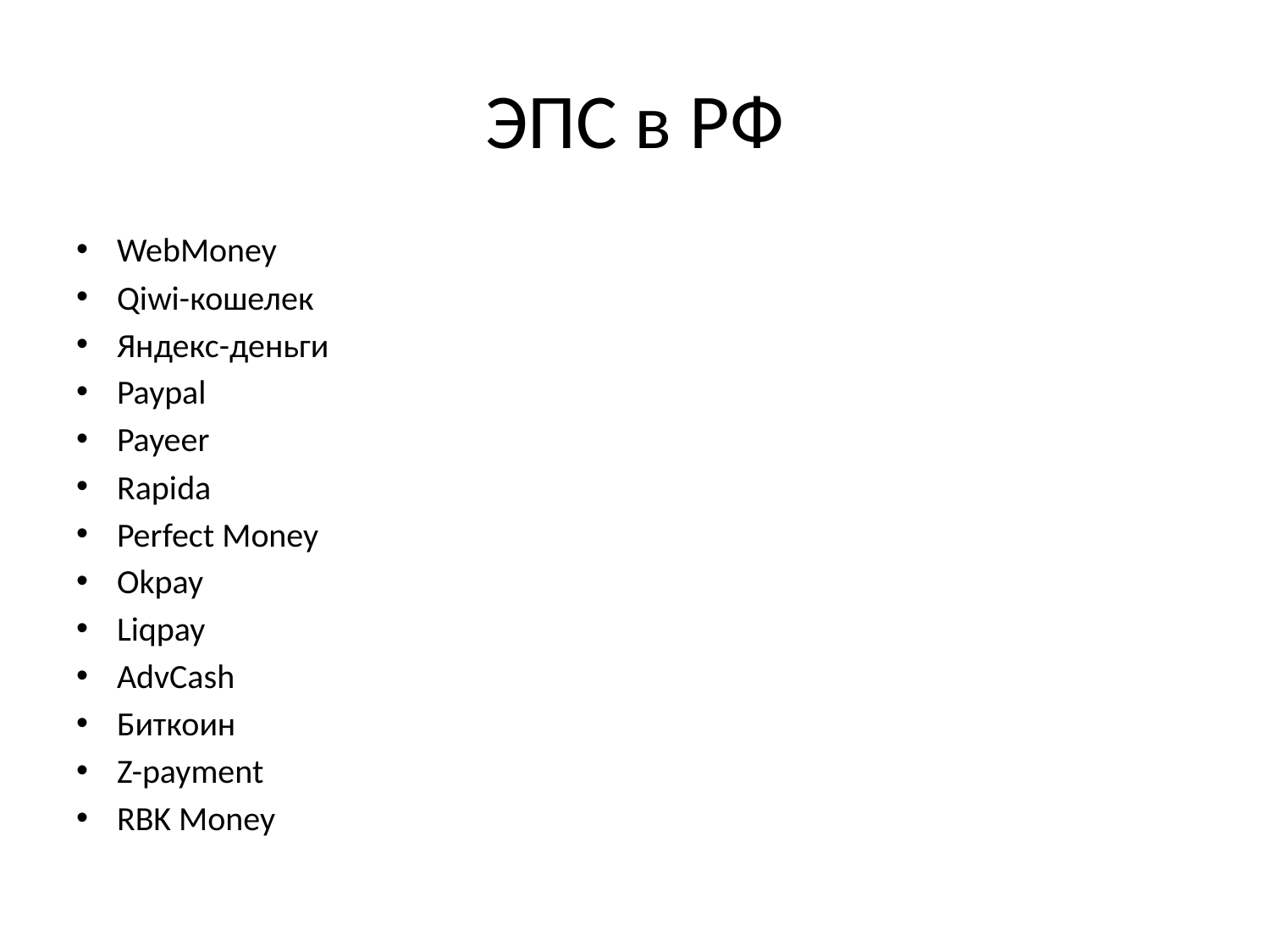

# ЭПС в РФ
WebMoney
Qiwi-кошелек
Яндекс-деньги
Paypal
Payeer
Rapida
Perfect Money
Okpay
Liqpay
AdvCash
Биткоин
Z-payment
RBK Money